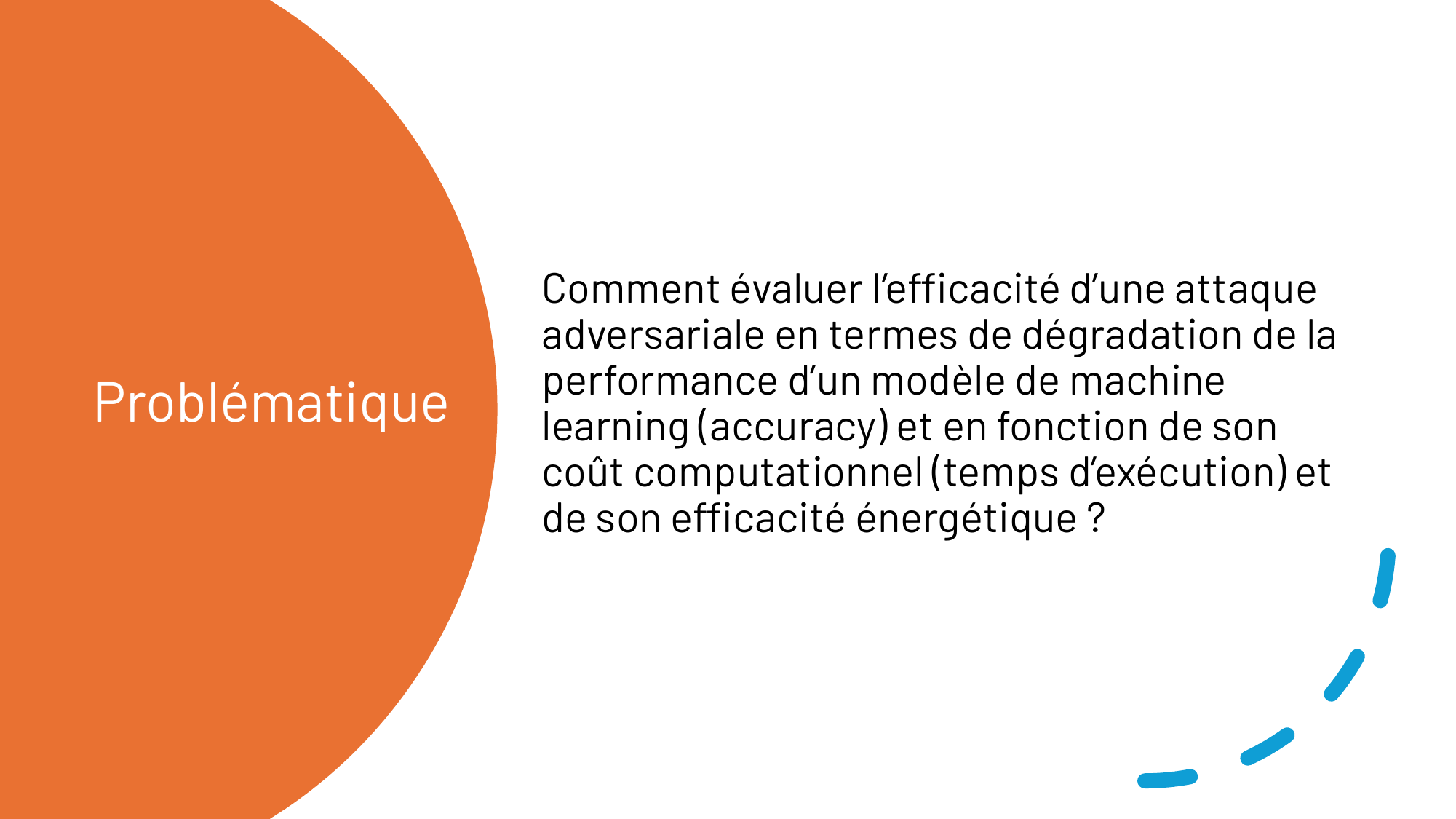

Comment évaluer l’efficacité d’une attaque adversariale en termes de dégradation de la performance d’un modèle de machine learning (accuracy) et en fonction de son coût computationnel (temps d’exécution) et de son efficacité énergétique ?
# Problématique